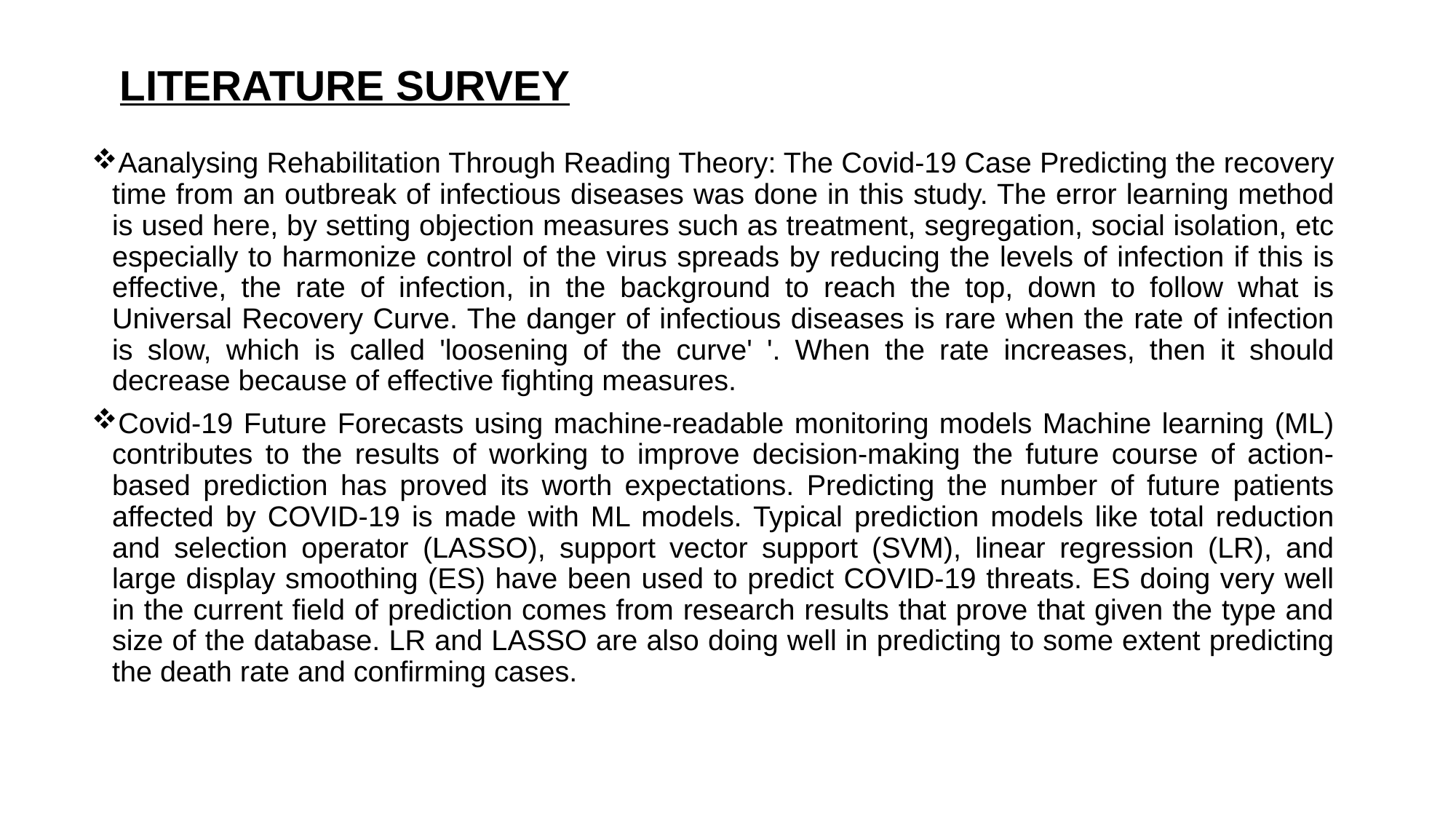

# LITERATURE SURVEY
Aanalysing Rehabilitation Through Reading Theory: The Covid-19 Case Predicting the recovery time from an outbreak of infectious diseases was done in this study. The error learning method is used here, by setting objection measures such as treatment, segregation, social isolation, etc especially to harmonize control of the virus spreads by reducing the levels of infection if this is effective, the rate of infection, in the background to reach the top, down to follow what is Universal Recovery Curve. The danger of infectious diseases is rare when the rate of infection is slow, which is called 'loosening of the curve' '. When the rate increases, then it should decrease because of effective fighting measures.
Covid-19 Future Forecasts using machine-readable monitoring models Machine learning (ML) contributes to the results of working to improve decision-making the future course of action-based prediction has proved its worth expectations. Predicting the number of future patients affected by COVID-19 is made with ML models. Typical prediction models like total reduction and selection operator (LASSO), support vector support (SVM), linear regression (LR), and large display smoothing (ES) have been used to predict COVID-19 threats. ES doing very well in the current field of prediction comes from research results that prove that given the type and size of the database. LR and LASSO are also doing well in predicting to some extent predicting the death rate and confirming cases.